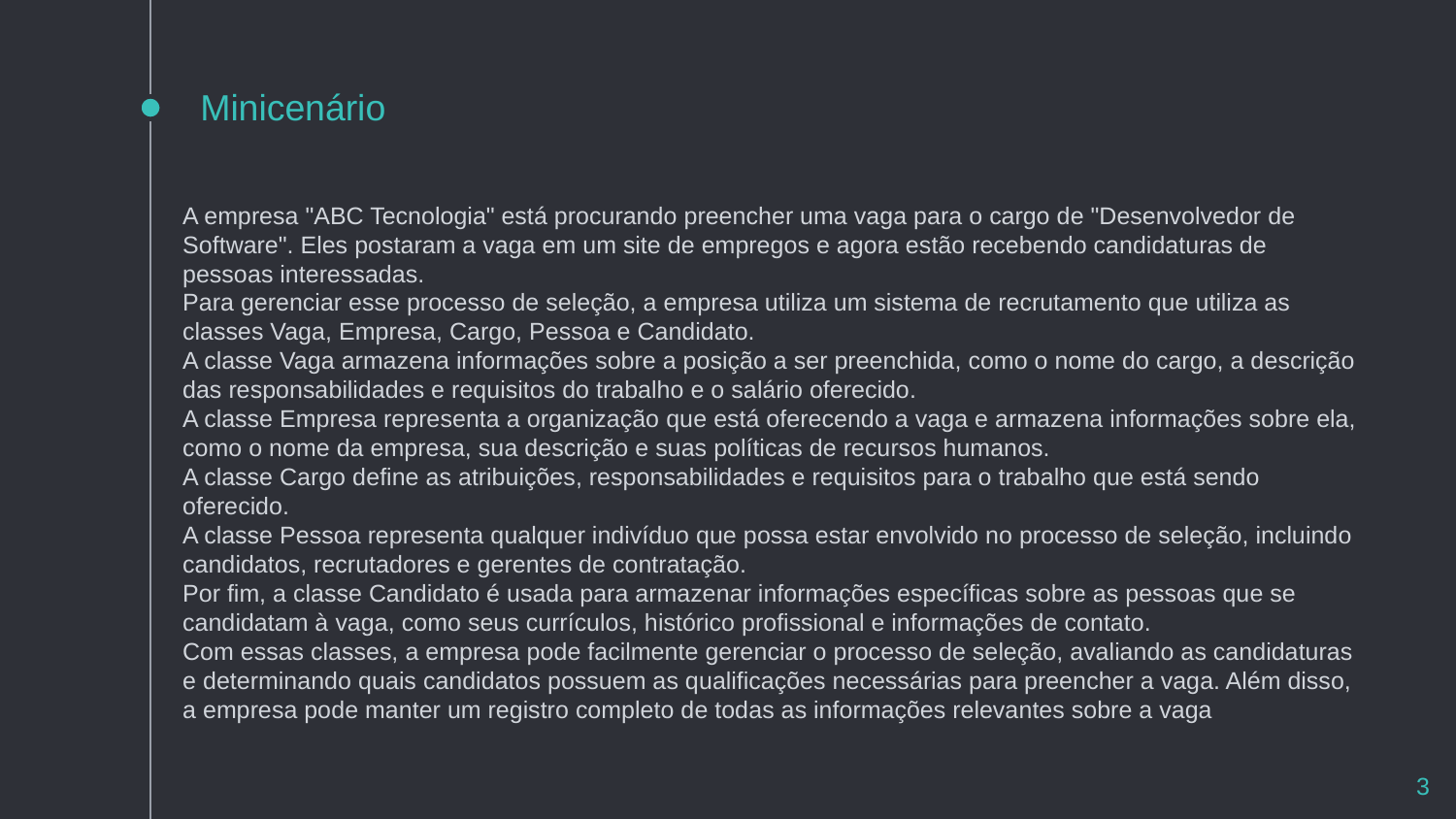

# Minicenário

A empresa "ABC Tecnologia" está procurando preencher uma vaga para o cargo de "Desenvolvedor de Software". Eles postaram a vaga em um site de empregos e agora estão recebendo candidaturas de pessoas interessadas.
Para gerenciar esse processo de seleção, a empresa utiliza um sistema de recrutamento que utiliza as classes Vaga, Empresa, Cargo, Pessoa e Candidato.
A classe Vaga armazena informações sobre a posição a ser preenchida, como o nome do cargo, a descrição das responsabilidades e requisitos do trabalho e o salário oferecido.
A classe Empresa representa a organização que está oferecendo a vaga e armazena informações sobre ela, como o nome da empresa, sua descrição e suas políticas de recursos humanos.
A classe Cargo define as atribuições, responsabilidades e requisitos para o trabalho que está sendo oferecido.
A classe Pessoa representa qualquer indivíduo que possa estar envolvido no processo de seleção, incluindo candidatos, recrutadores e gerentes de contratação.
Por fim, a classe Candidato é usada para armazenar informações específicas sobre as pessoas que se candidatam à vaga, como seus currículos, histórico profissional e informações de contato.
Com essas classes, a empresa pode facilmente gerenciar o processo de seleção, avaliando as candidaturas e determinando quais candidatos possuem as qualificações necessárias para preencher a vaga. Além disso, a empresa pode manter um registro completo de todas as informações relevantes sobre a vaga

3